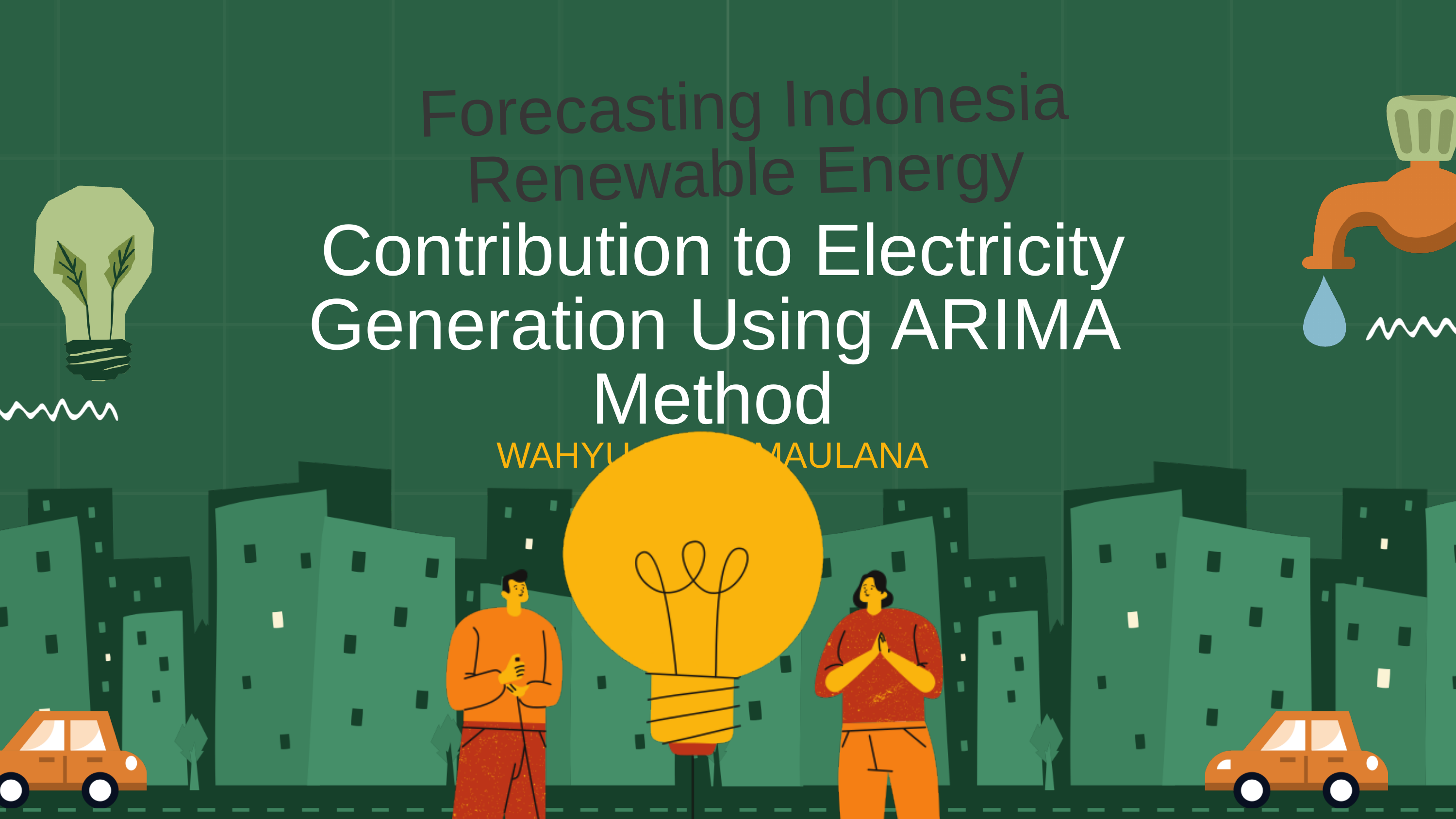

Forecasting Indonesia Renewable Energy

 Contribution to Electricity Generation Using ARIMA Method
WAHYU IKBAL MAULANA